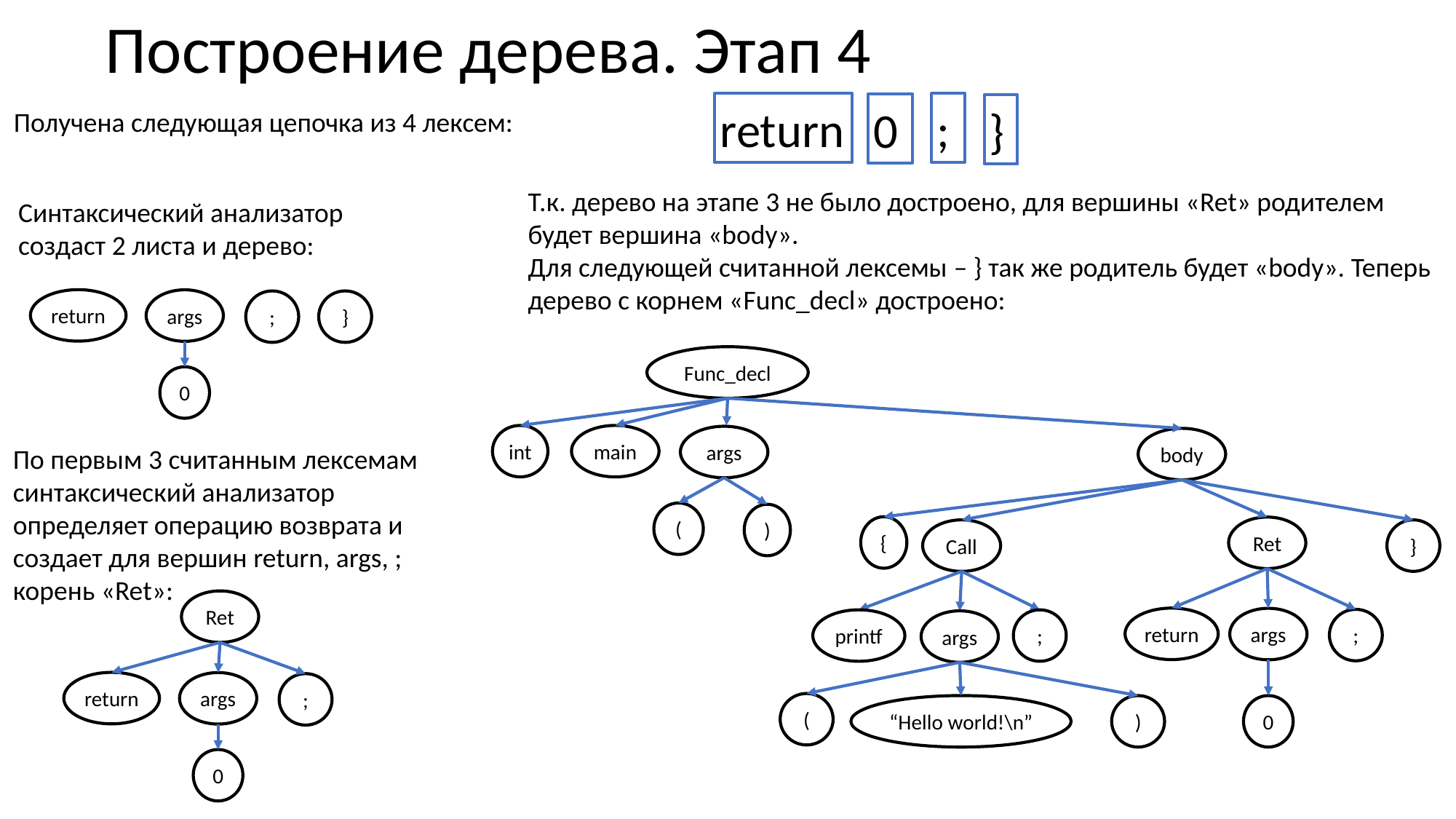

# Построение дерева. Этап 4
return
;
0
}
Получена следующая цепочка из 4 лексем:

Т.к. дерево на этапе 3 не было достроено, для вершины «Ret» родителем будет вершина «body».
Для следующей считанной лексемы – } так же родитель будет «body». Теперь дерево с корнем «Func_decl» достроено:
Синтаксический анализатор создаст 2 листа и дерево:

return
args
;
}
Func_decl
0
int
main
args
body
По первым 3 считанным лексемам синтаксический анализатор определяет операцию возврата и создает для вершин return, args, ; корень «Ret»:
(
)
{
Ret
Call
}
Ret
return
args
;
printf
;
args
return
args
;
(
“Hello world!\n”
)
0
0